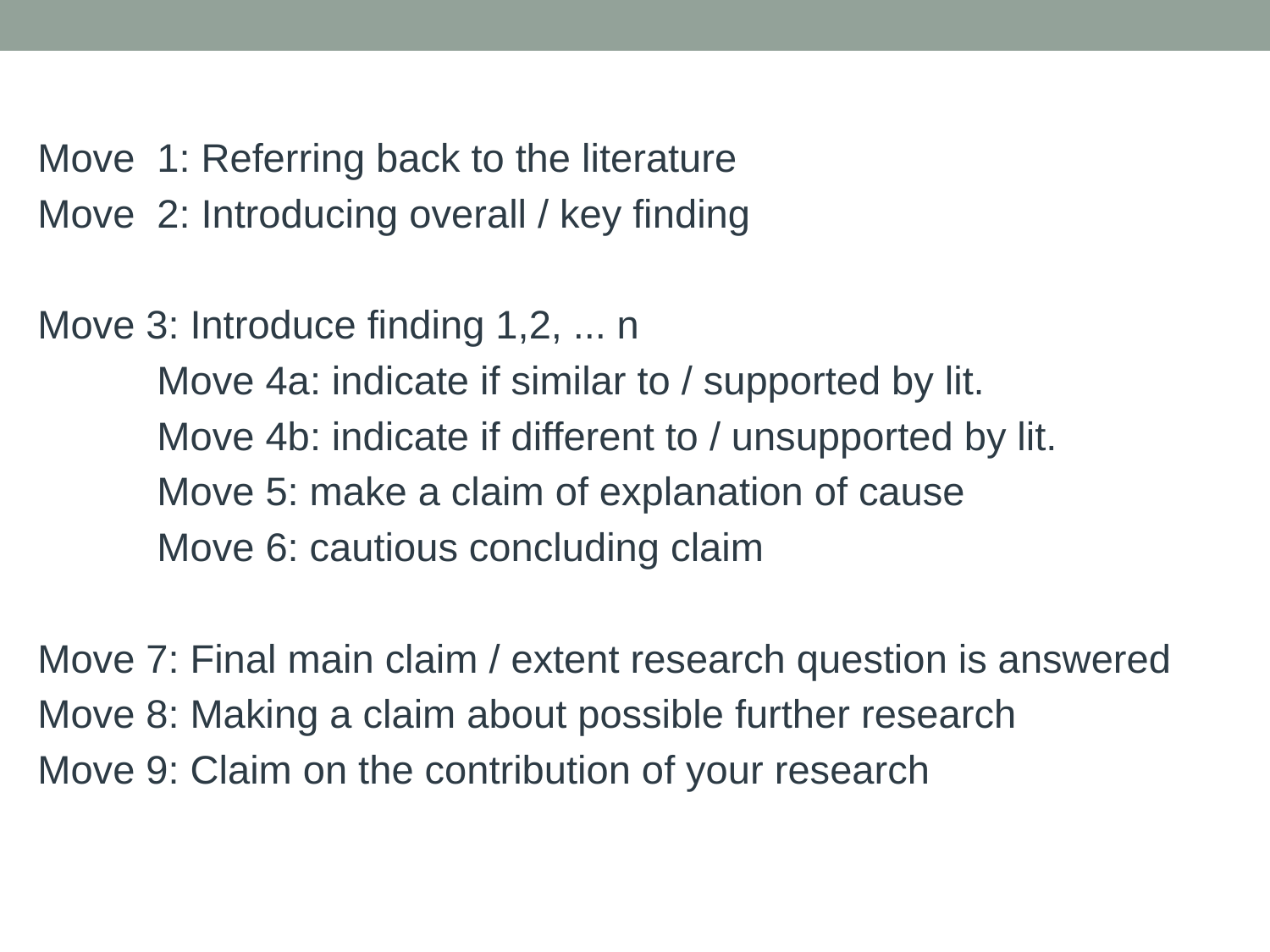

Move  1: Referring back to the literature
Move  2: Introducing overall / key finding

Move 3: Introduce finding 1,2, ... n
    	Move 4a: indicate if similar to / supported by lit.
    	Move 4b: indicate if different to / unsupported by lit.
     	Move 5: make a claim of explanation of cause
      	Move 6: cautious concluding claim

Move 7: Final main claim / extent research question is answered
Move 8: Making a claim about possible further research
Move 9: Claim on the contribution of your research